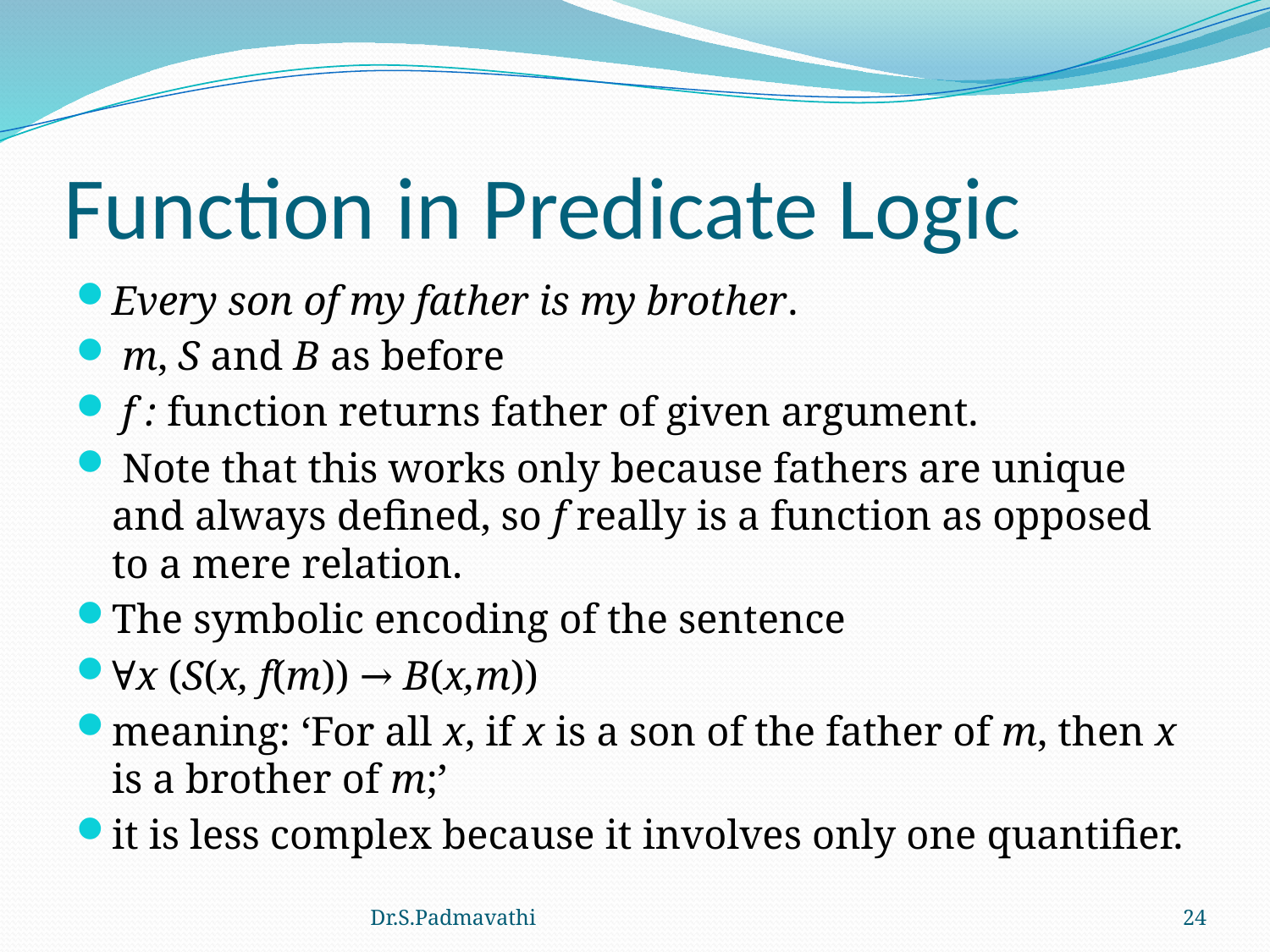

# Function in Predicate Logic
Every son of my father is my brother.
 m, S and B as before
 f : function returns father of given argument.
 Note that this works only because fathers are unique and always defined, so f really is a function as opposed to a mere relation.
The symbolic encoding of the sentence
∀x (S(x, f(m)) → B(x,m))
meaning: ‘For all x, if x is a son of the father of m, then x is a brother of m;’
it is less complex because it involves only one quantifier.
Dr.S.Padmavathi
24